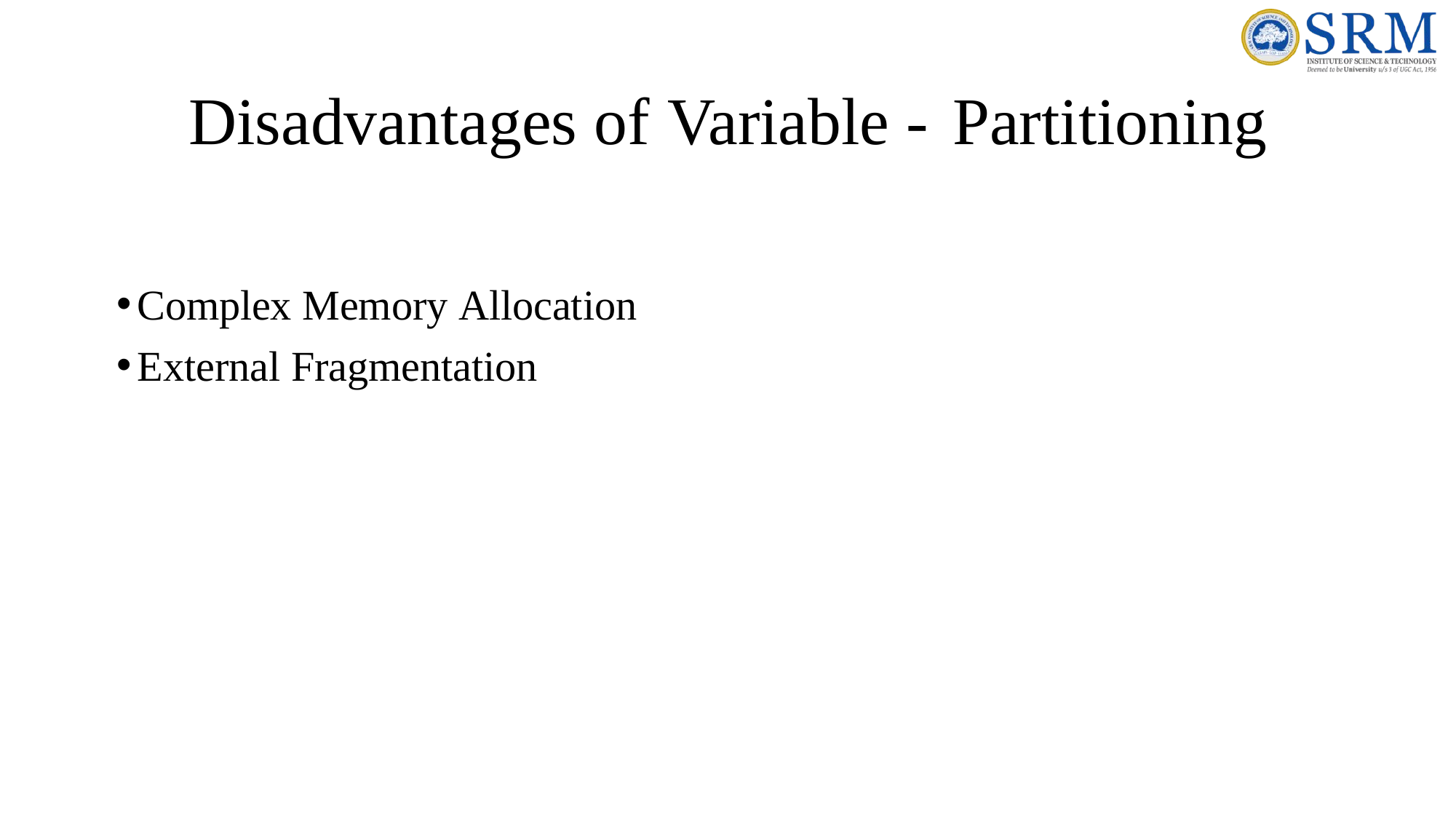

# Disadvantages of	Variable -	Partitioning
Complex Memory Allocation
External Fragmentation